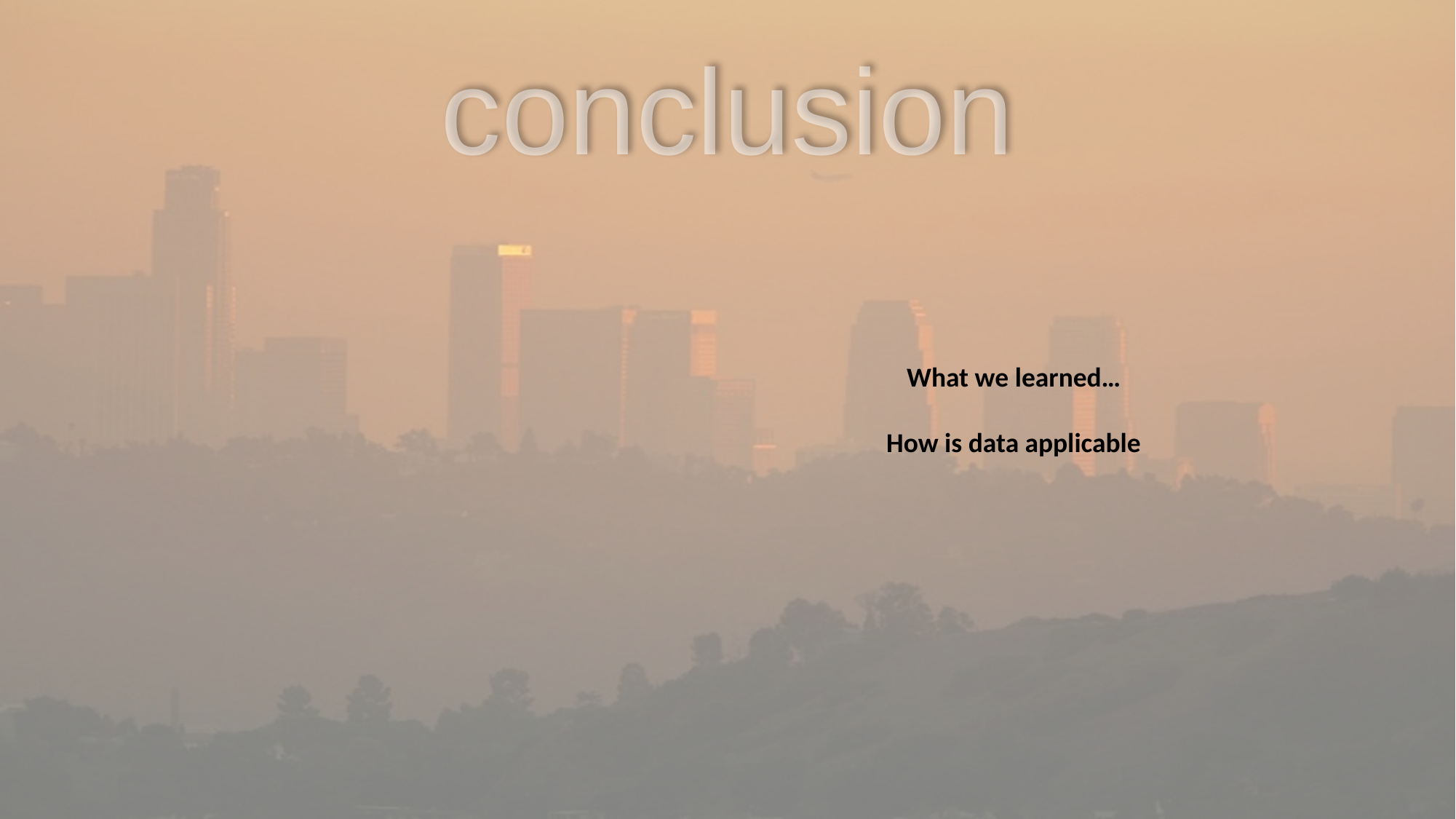

conclusion
What we learned…

How is data applicable